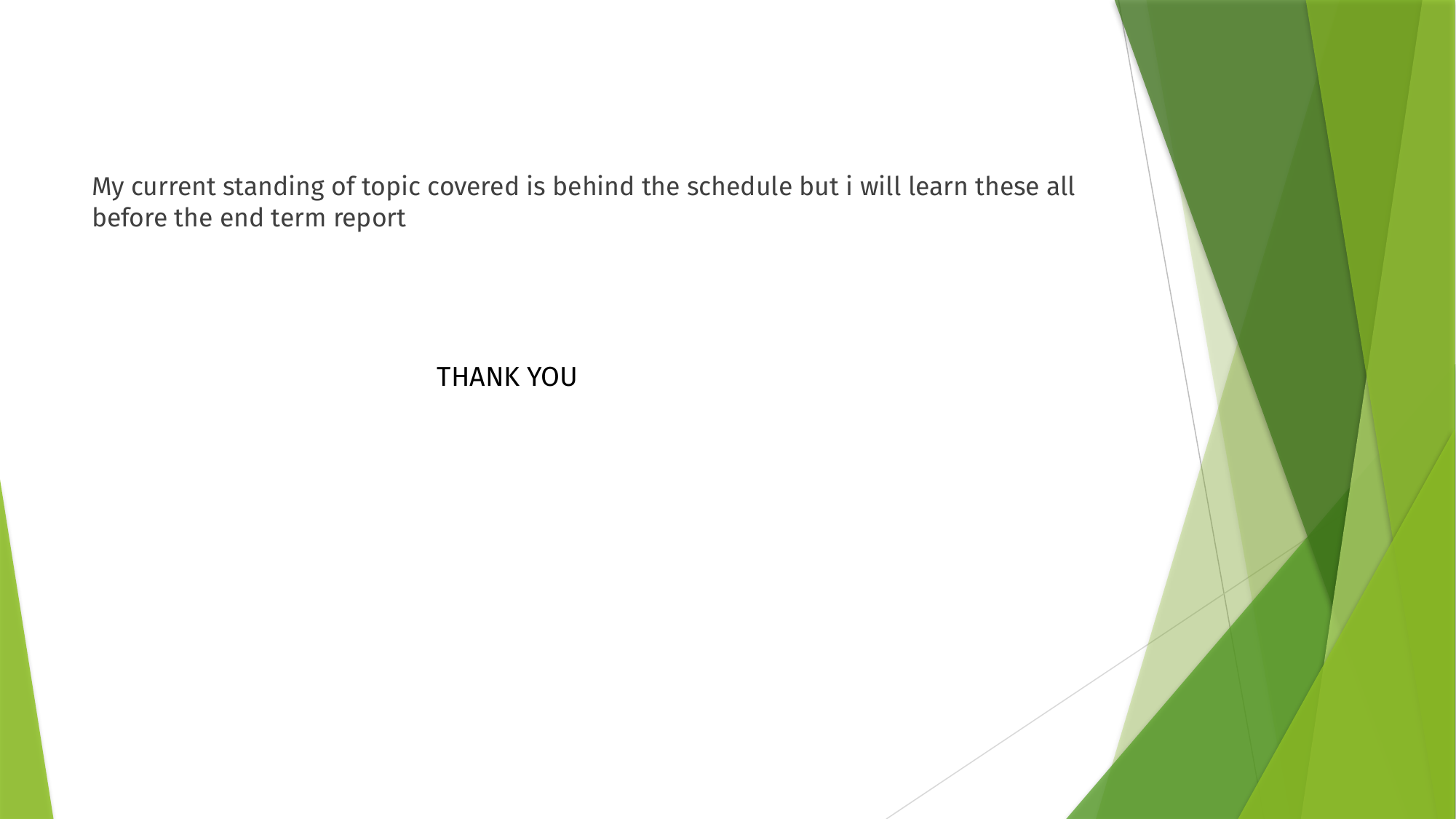

My current standing of topic covered is behind the schedule but i will learn these all before the end term report

THANK YOU